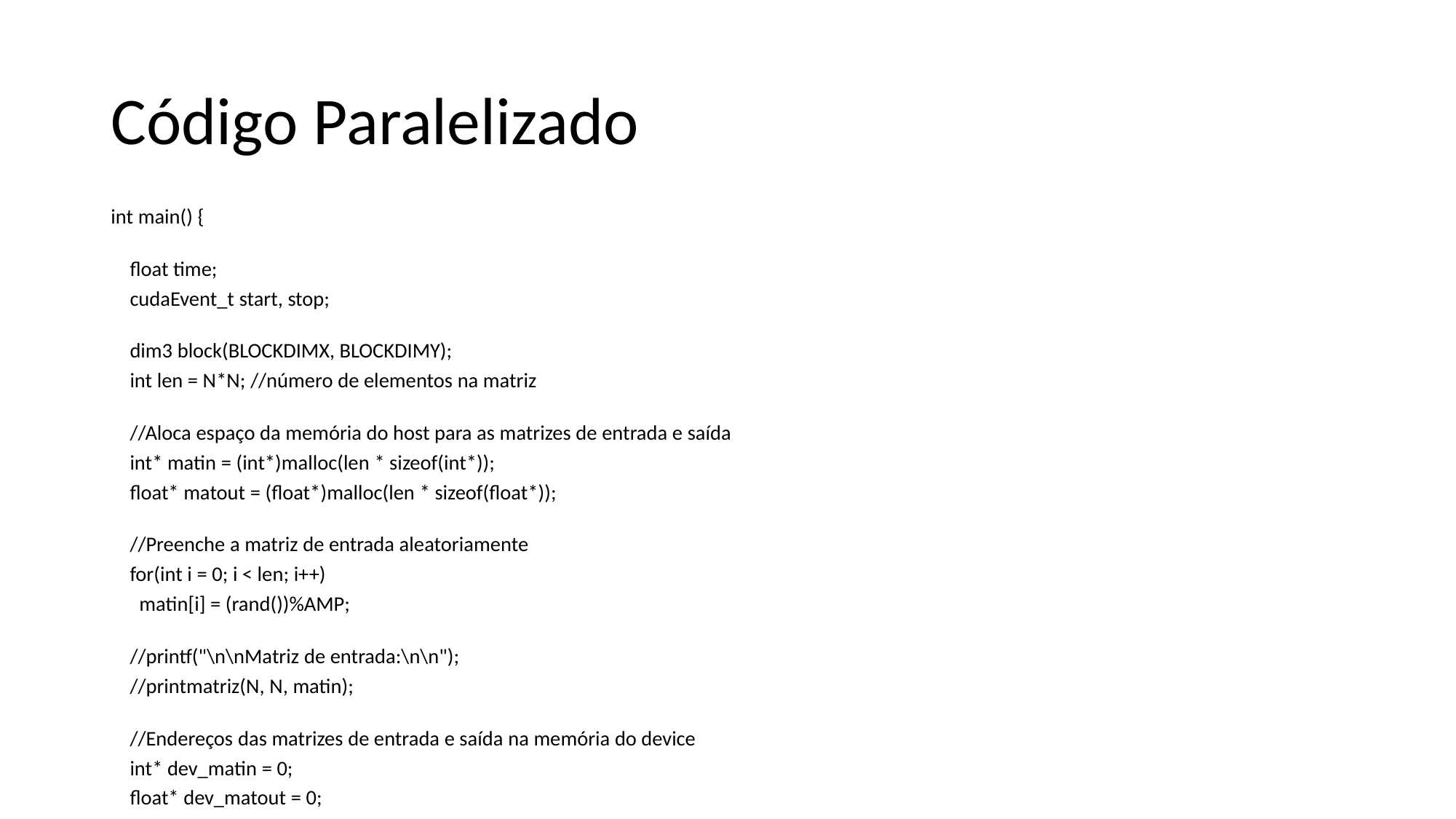

# Código Paralelizado
int main() {
    float time;
    cudaEvent_t start, stop;
    dim3 block(BLOCKDIMX, BLOCKDIMY);
    int len = N*N; //número de elementos na matriz
    //Aloca espaço da memória do host para as matrizes de entrada e saída
    int* matin = (int*)malloc(len * sizeof(int*));
    float* matout = (float*)malloc(len * sizeof(float*));
    //Preenche a matriz de entrada aleatoriamente
    for(int i = 0; i < len; i++)
      matin[i] = (rand())%AMP;
    //printf("\n\nMatriz de entrada:\n\n");
    //printmatriz(N, N, matin);
    //Endereços das matrizes de entrada e saída na memória do device
    int* dev_matin = 0;
    float* dev_matout = 0;